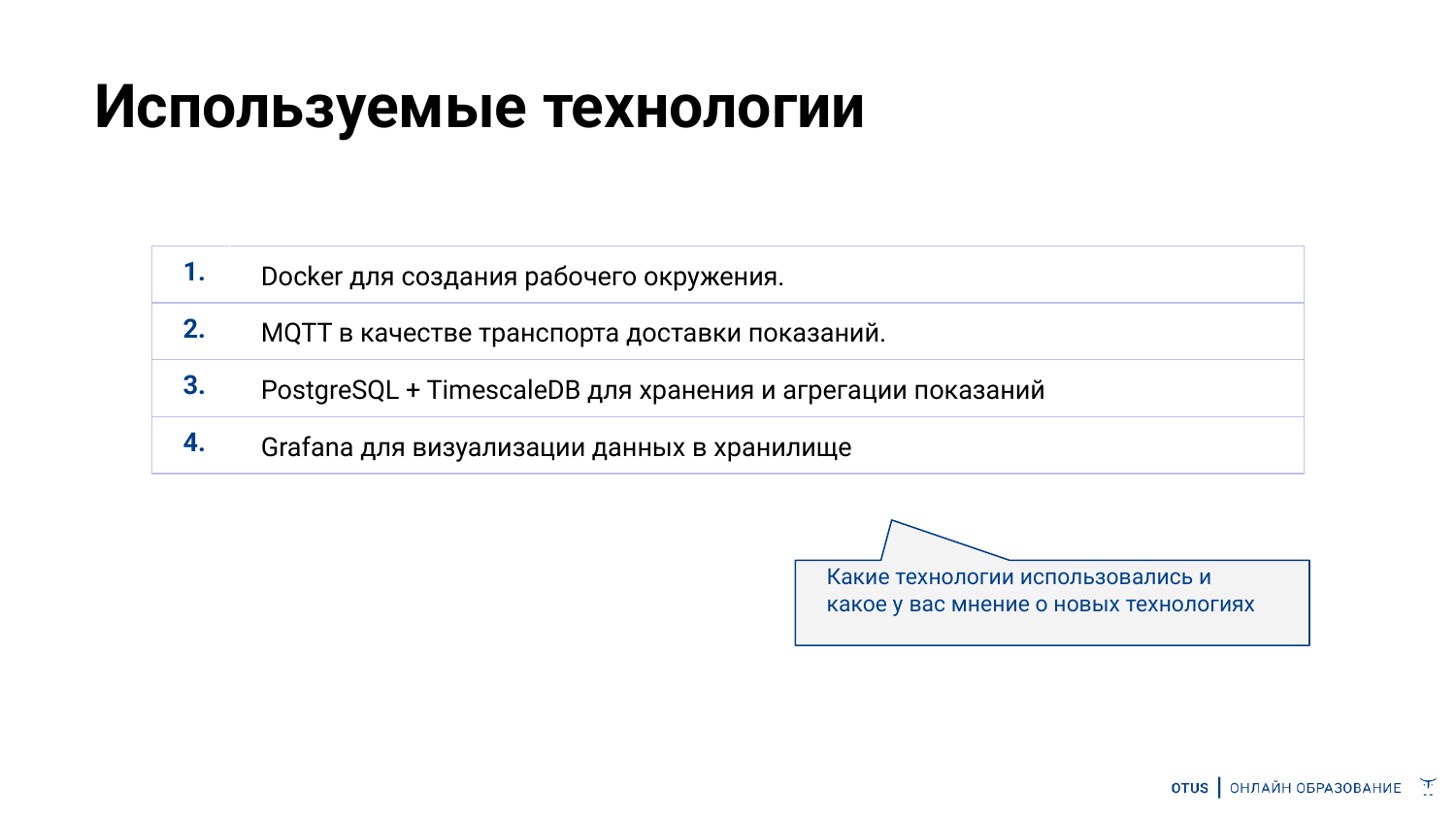

# Используемые технологии

| 1. | Docker для создания рабочего окружения. |
| --- | --- |
| 2. | MQTT в качестве транспорта доставки показаний. |
| 3. | PostgreSQL + TimescaleDB для хранения и агрегации показаний |
| 4. | Grafana для визуализации данных в хранилище |
Какие технологии использовались и какое у вас мнение о новых технологиях